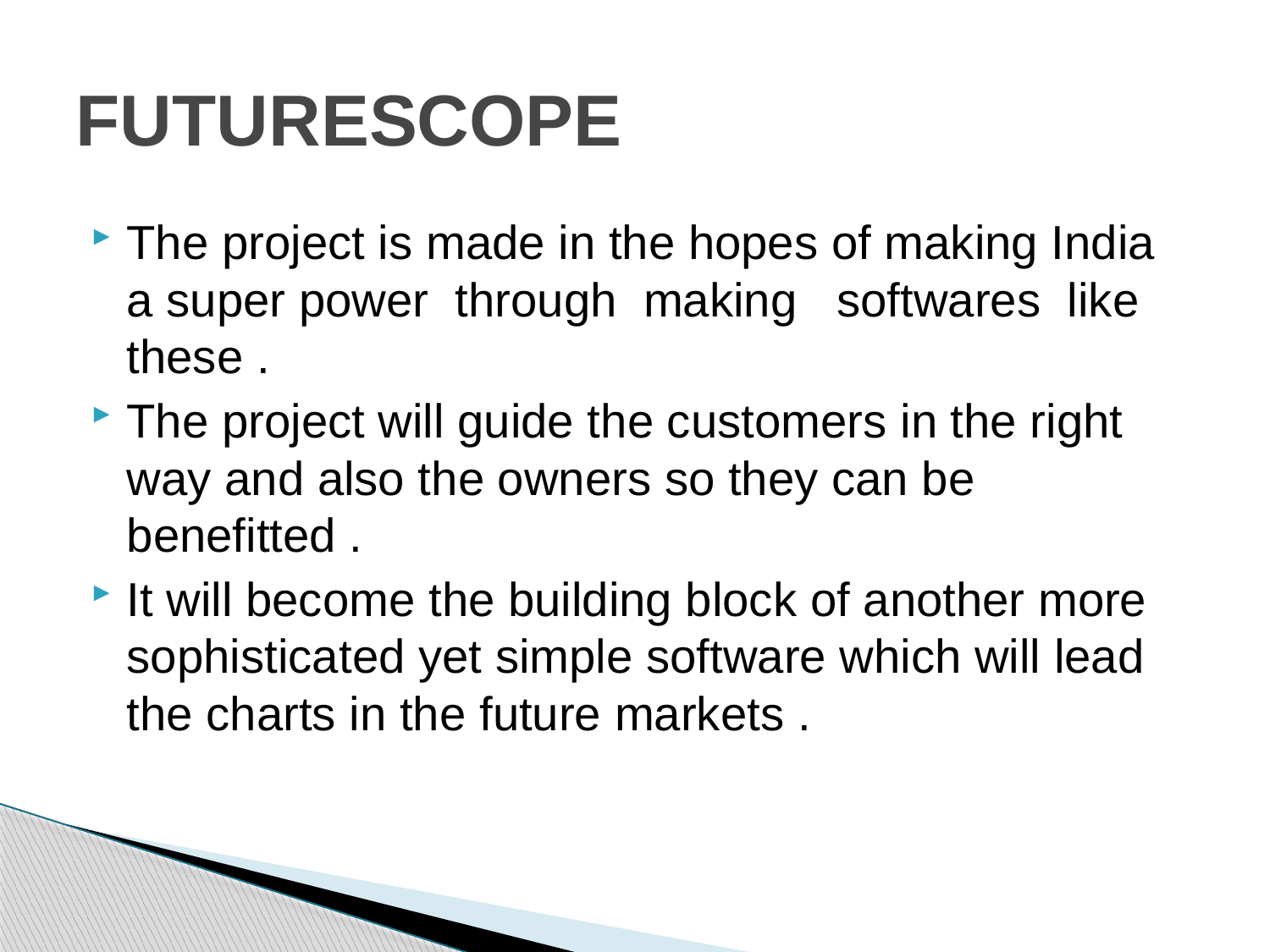

# FUTURESCOPE
The project is made in the hopes of making India a super power  through  making   softwares  like these .
The project will guide the customers in the right way and also the owners so they can be benefitted .
It will become the building block of another more sophisticated yet simple software which will lead the charts in the future markets .